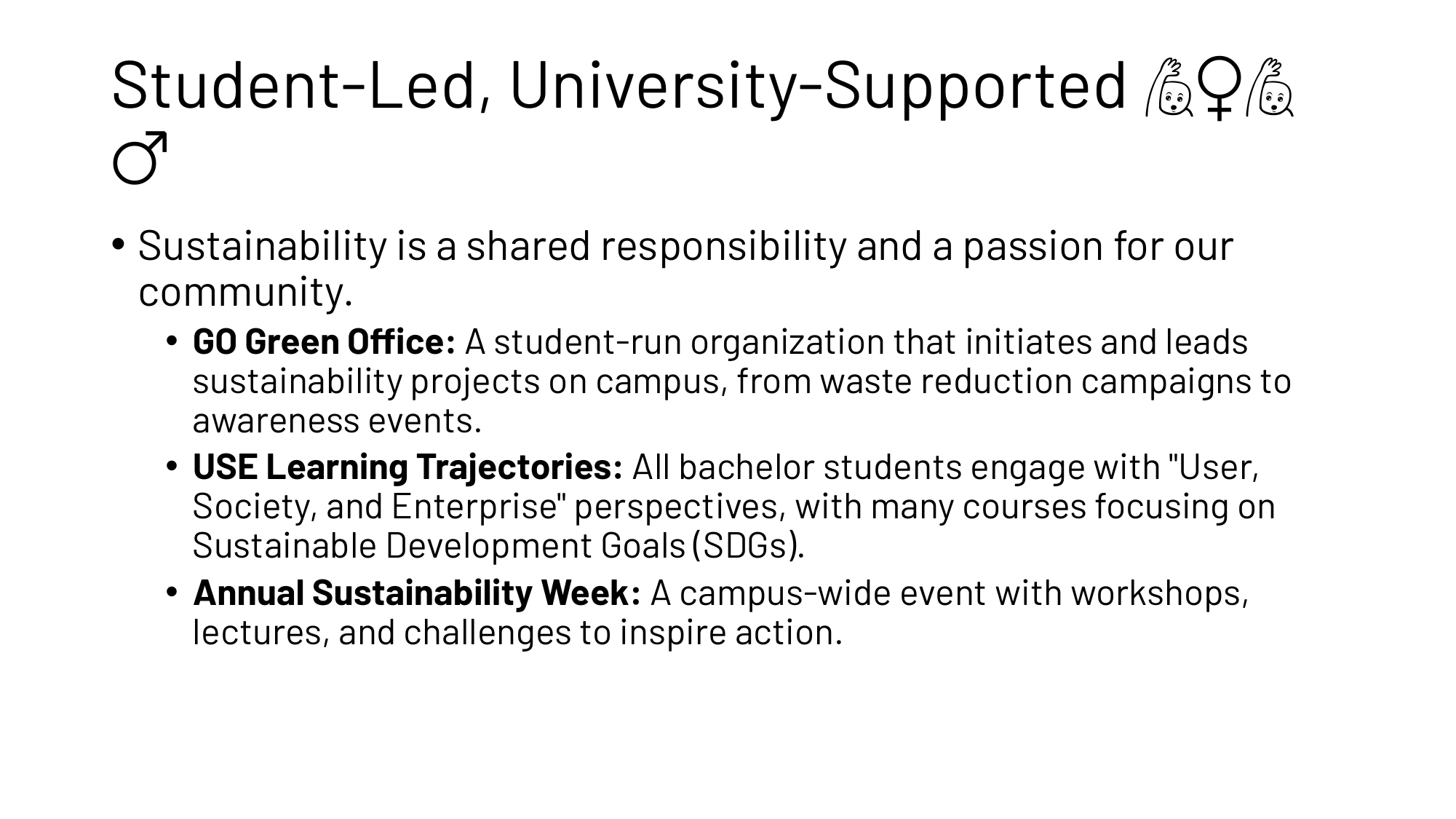

# Student-Led, University-Supported 🙋‍♀️🙋‍♂️
Sustainability is a shared responsibility and a passion for our community.
GO Green Office: A student-run organization that initiates and leads sustainability projects on campus, from waste reduction campaigns to awareness events.
USE Learning Trajectories: All bachelor students engage with "User, Society, and Enterprise" perspectives, with many courses focusing on Sustainable Development Goals (SDGs).
Annual Sustainability Week: A campus-wide event with workshops, lectures, and challenges to inspire action.